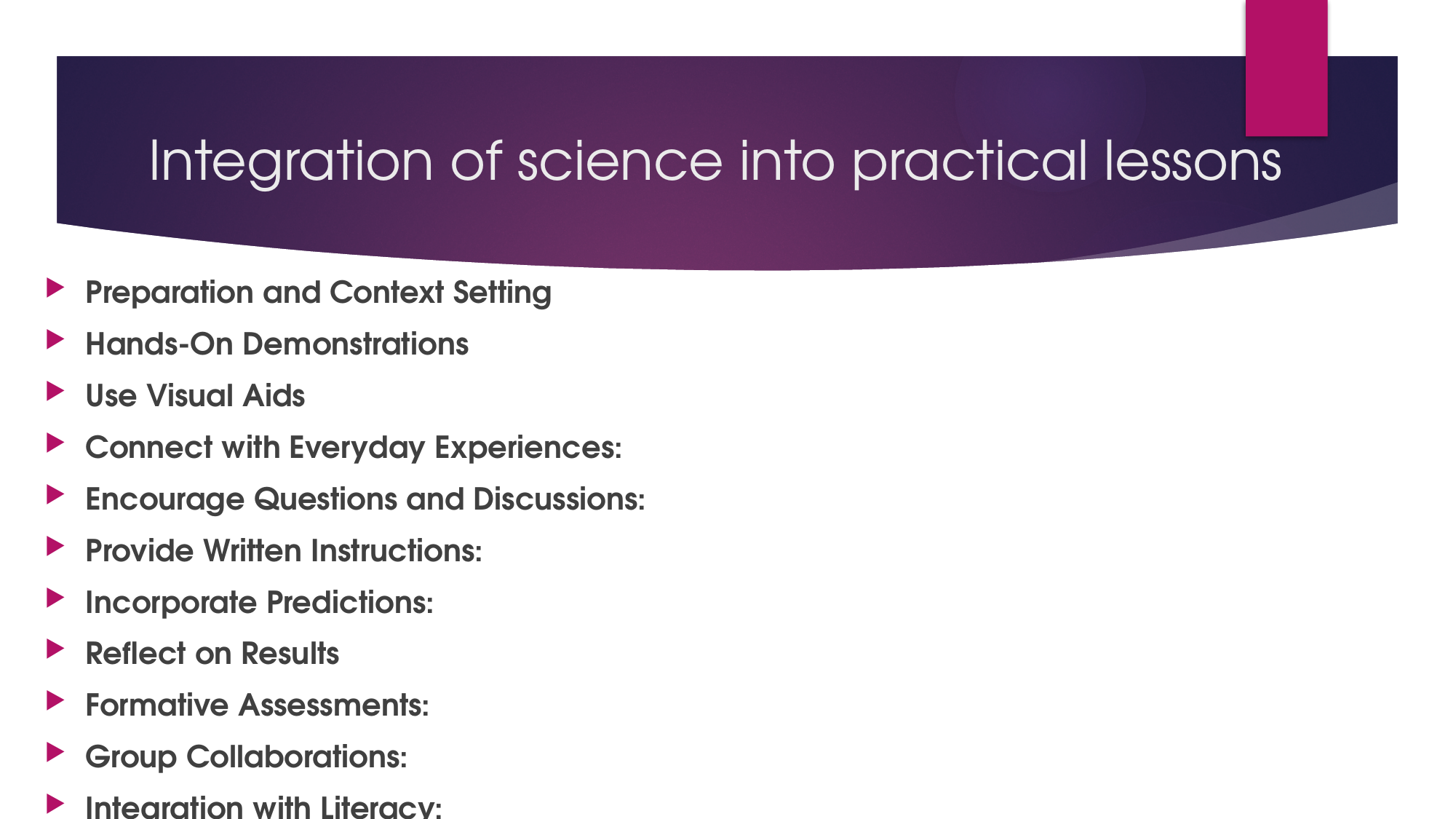

# Integration of science into practical lessons
Preparation and Context Setting
Hands-On Demonstrations
Use Visual Aids
Connect with Everyday Experiences:
Encourage Questions and Discussions:
Provide Written Instructions:
Incorporate Predictions:
Reflect on Results
Formative Assessments:
Group Collaborations:
Integration with Literacy: